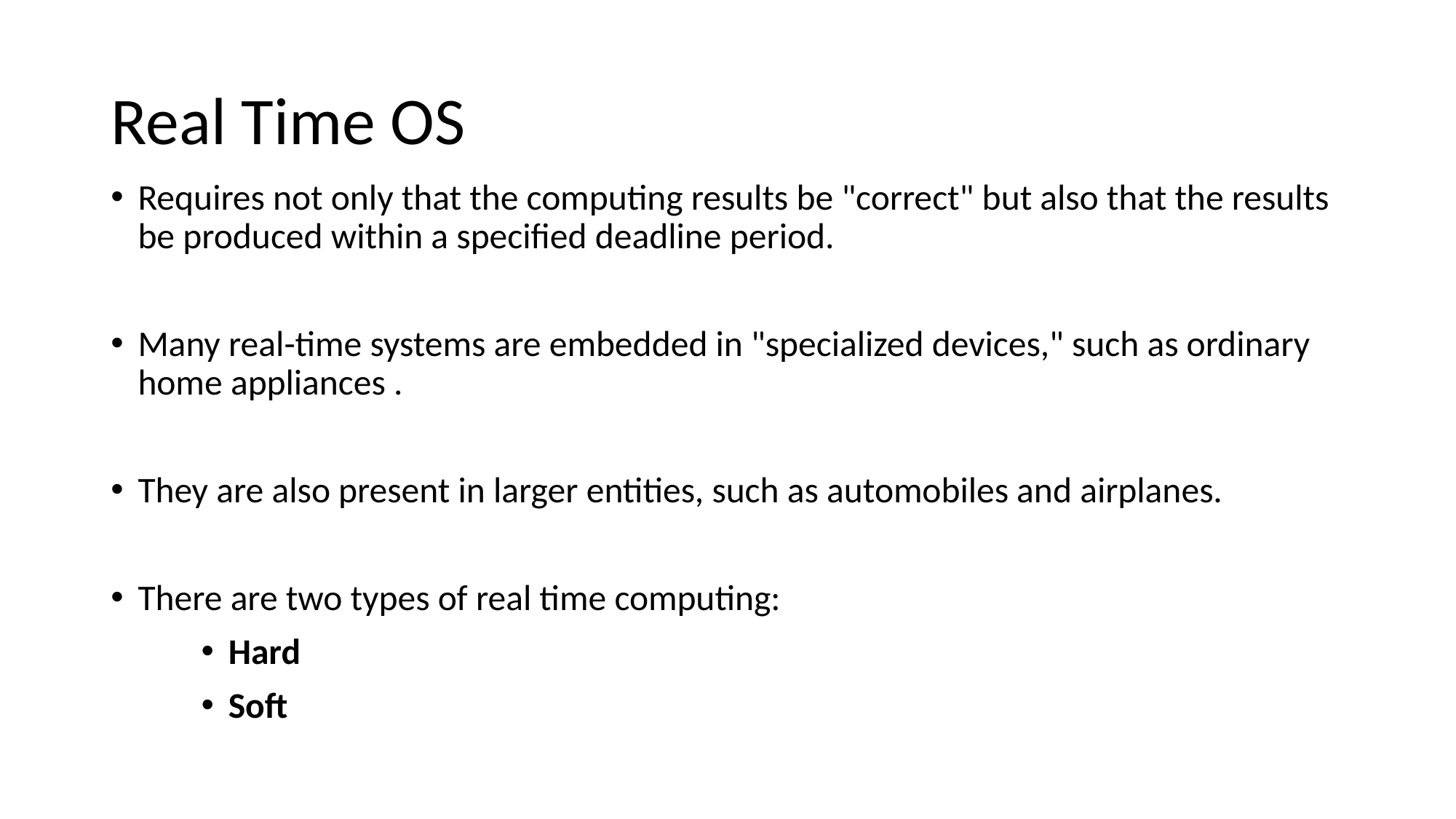

# Real Time OS
Requires not only that the computing results be "correct" but also that the results be produced within a specified deadline period.

Many real-time systems are embedded in "specialized devices," such as ordinary home appliances .

They are also present in larger entities, such as automobiles and airplanes.

There are two types of real time computing:
Hard
Soft